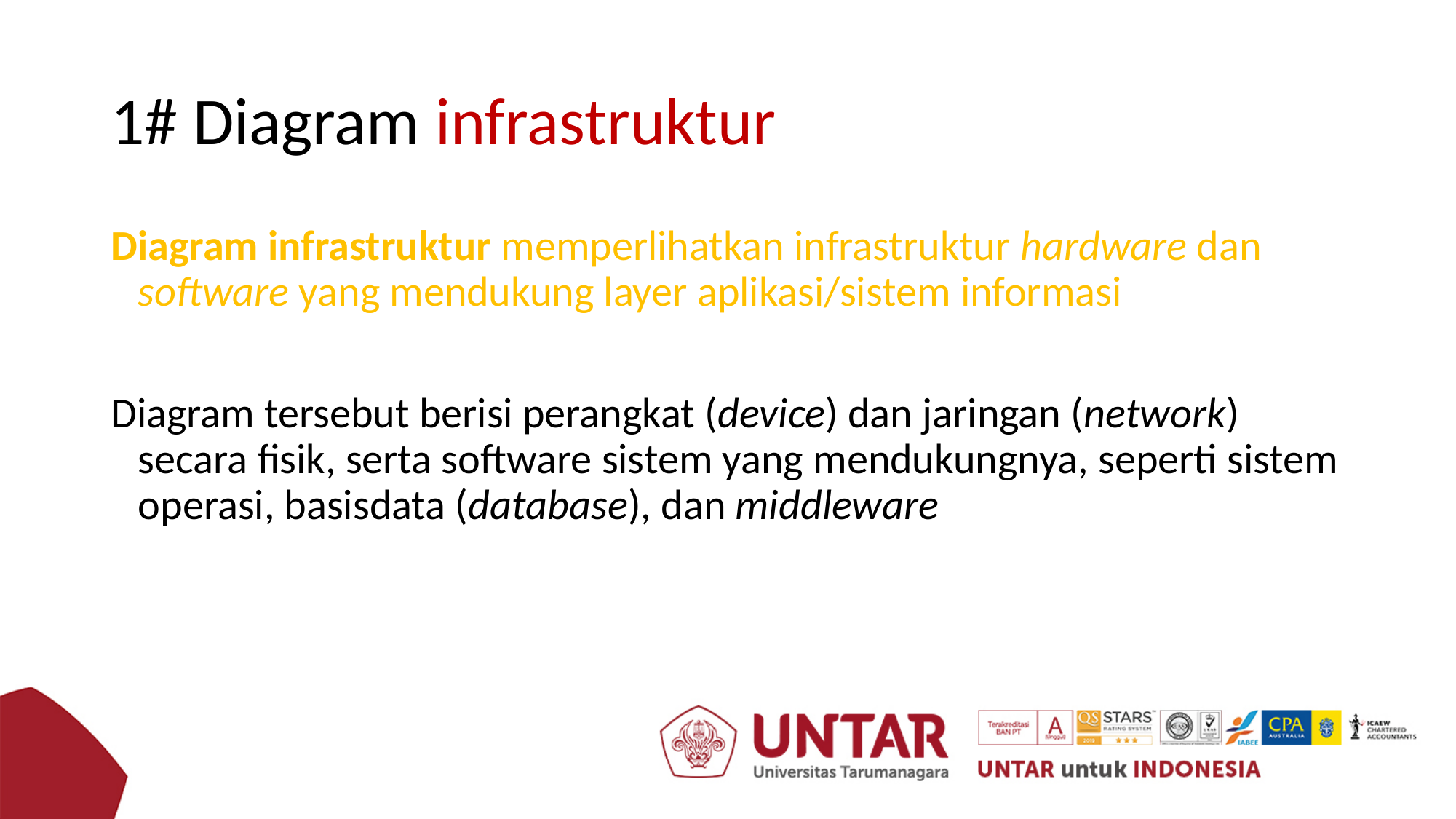

# 1# Diagram infrastruktur
Diagram infrastruktur memperlihatkan infrastruktur hardware dan software yang mendukung layer aplikasi/sistem informasi

Diagram tersebut berisi perangkat (device) dan jaringan (network) secara fisik, serta software sistem yang mendukungnya, seperti sistem operasi, basisdata (database), dan middleware